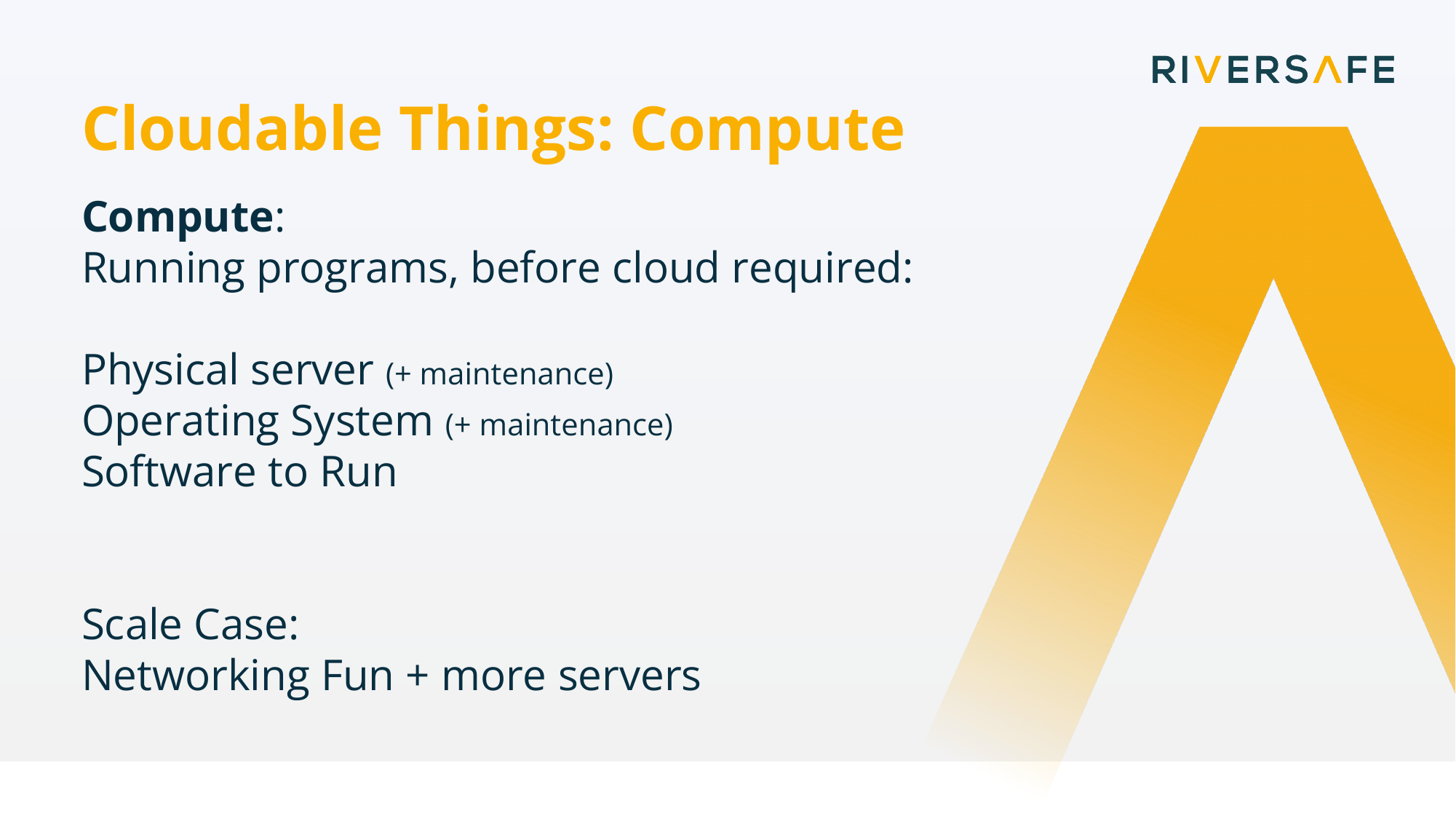

Cloudable Things: Compute
Compute:
Running programs, before cloud required:
Physical server (+ maintenance)
Operating System (+ maintenance)
Software to Run

Scale Case:
Networking Fun + more servers